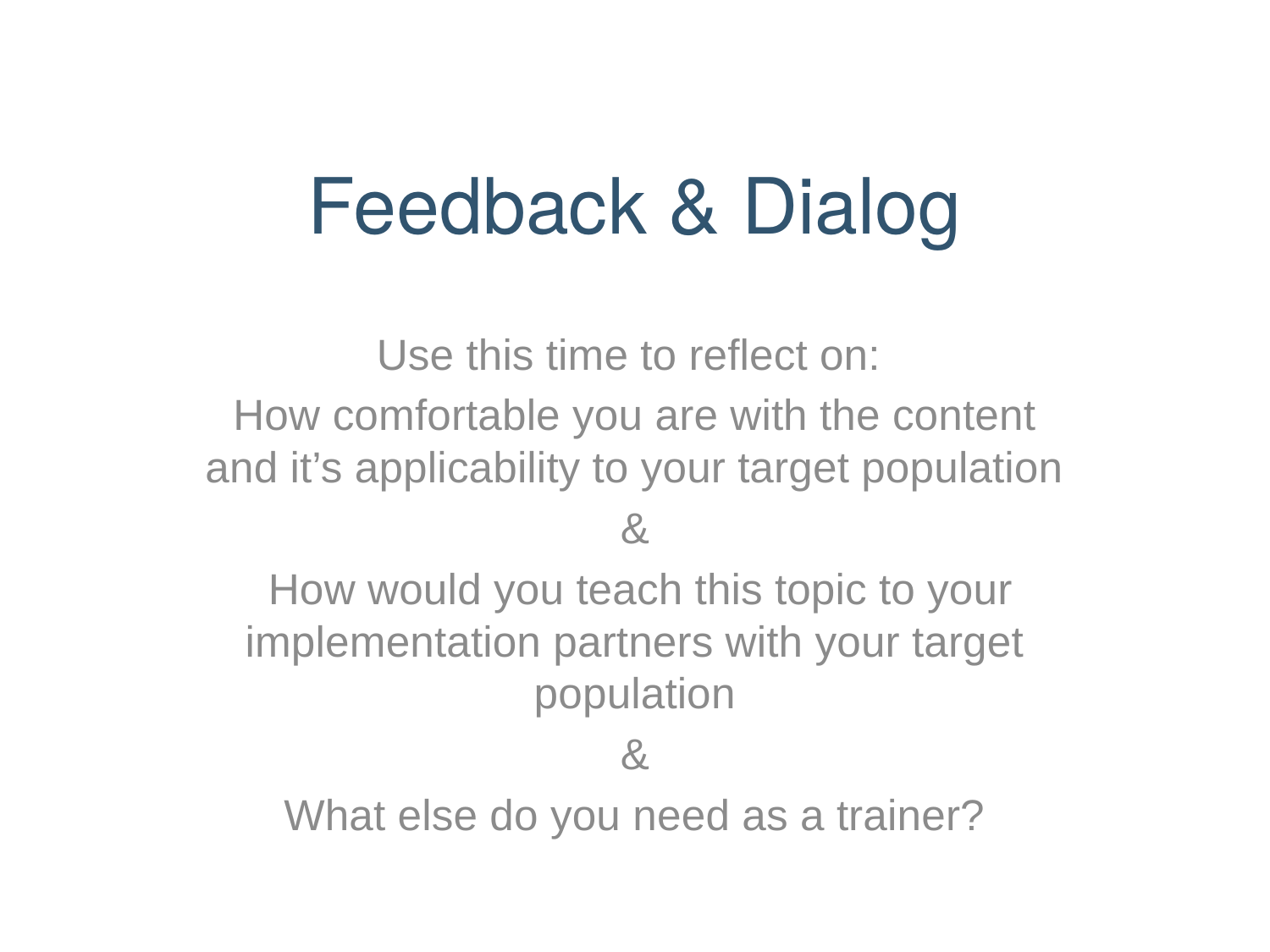

# Feedback & Dialog
Use this time to reflect on:
How comfortable you are with the content and it’s applicability to your target population
&
 How would you teach this topic to your implementation partners with your target population
&
What else do you need as a trainer?